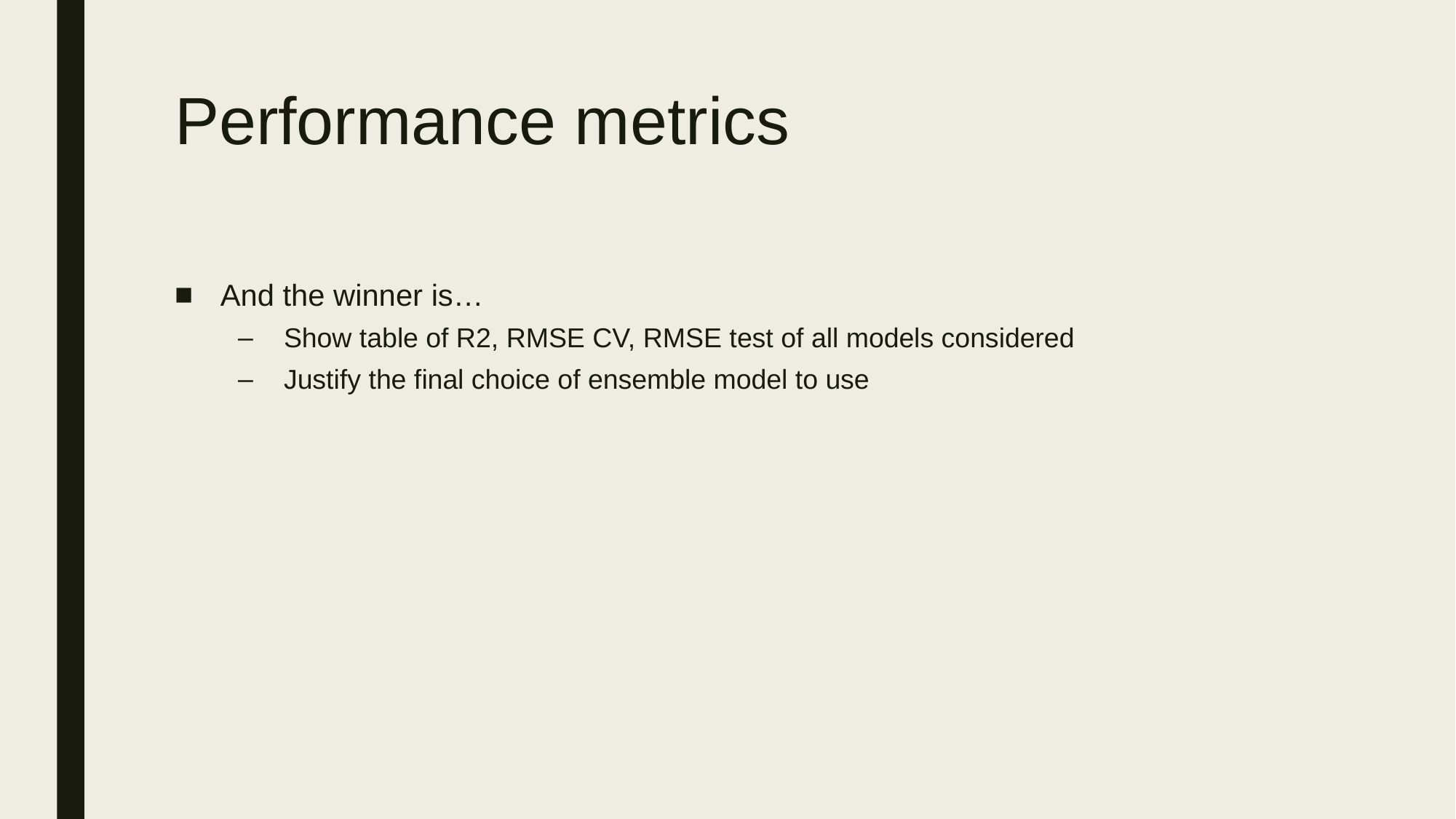

# Performance metrics
And the winner is…
Show table of R2, RMSE CV, RMSE test of all models considered
Justify the final choice of ensemble model to use